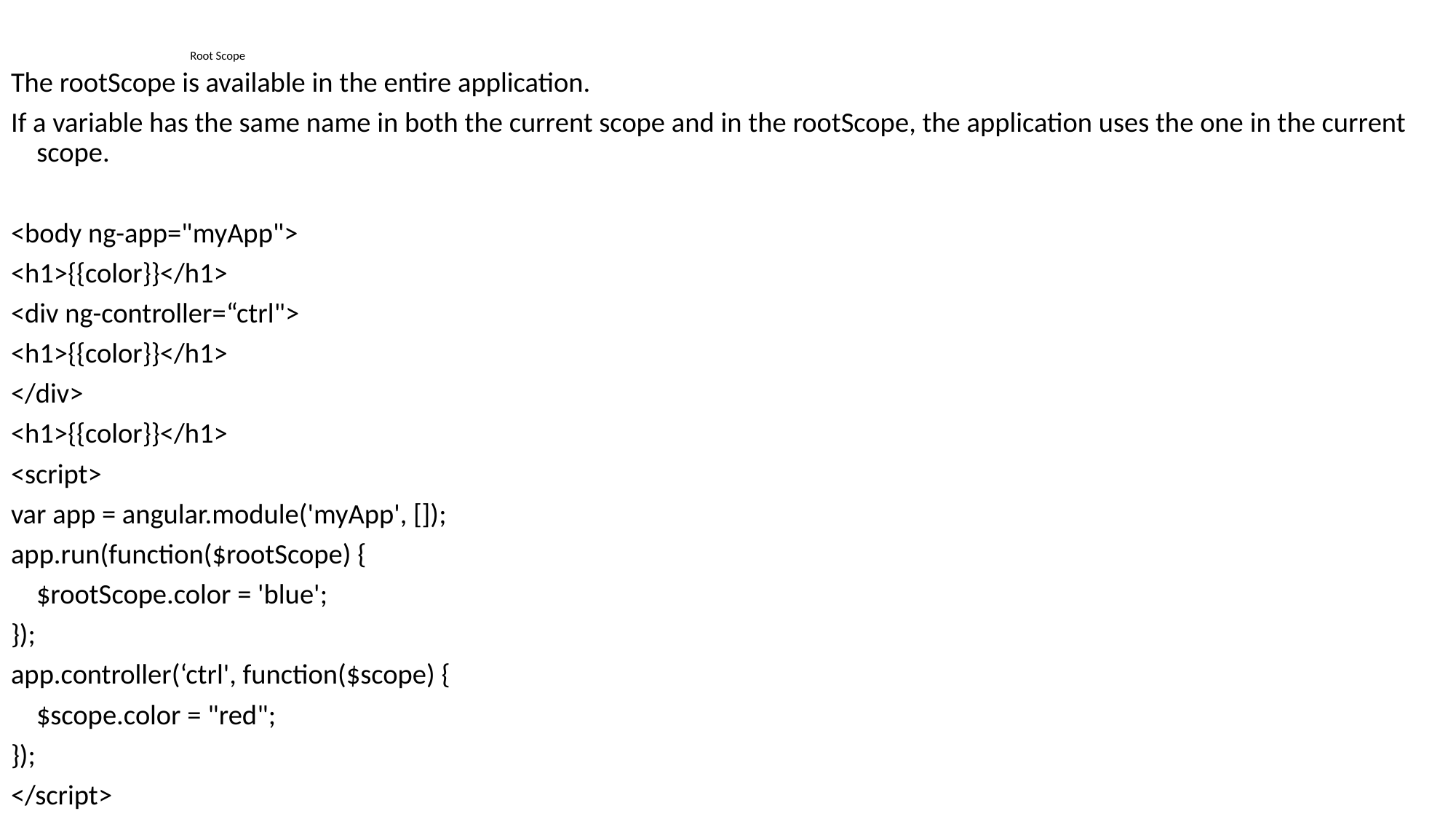

# Root Scope
The rootScope is available in the entire application.
If a variable has the same name in both the current scope and in the rootScope, the application uses the one in the current scope.

<body ng-app="myApp">
<h1>{{color}}</h1>
<div ng-controller=“ctrl">
<h1>{{color}}</h1>
</div>
<h1>{{color}}</h1>
<script>
var app = angular.module('myApp', []);
app.run(function($rootScope) {
    $rootScope.color = 'blue';
});
app.controller(‘ctrl', function($scope) {
    $scope.color = "red";
});
</script>